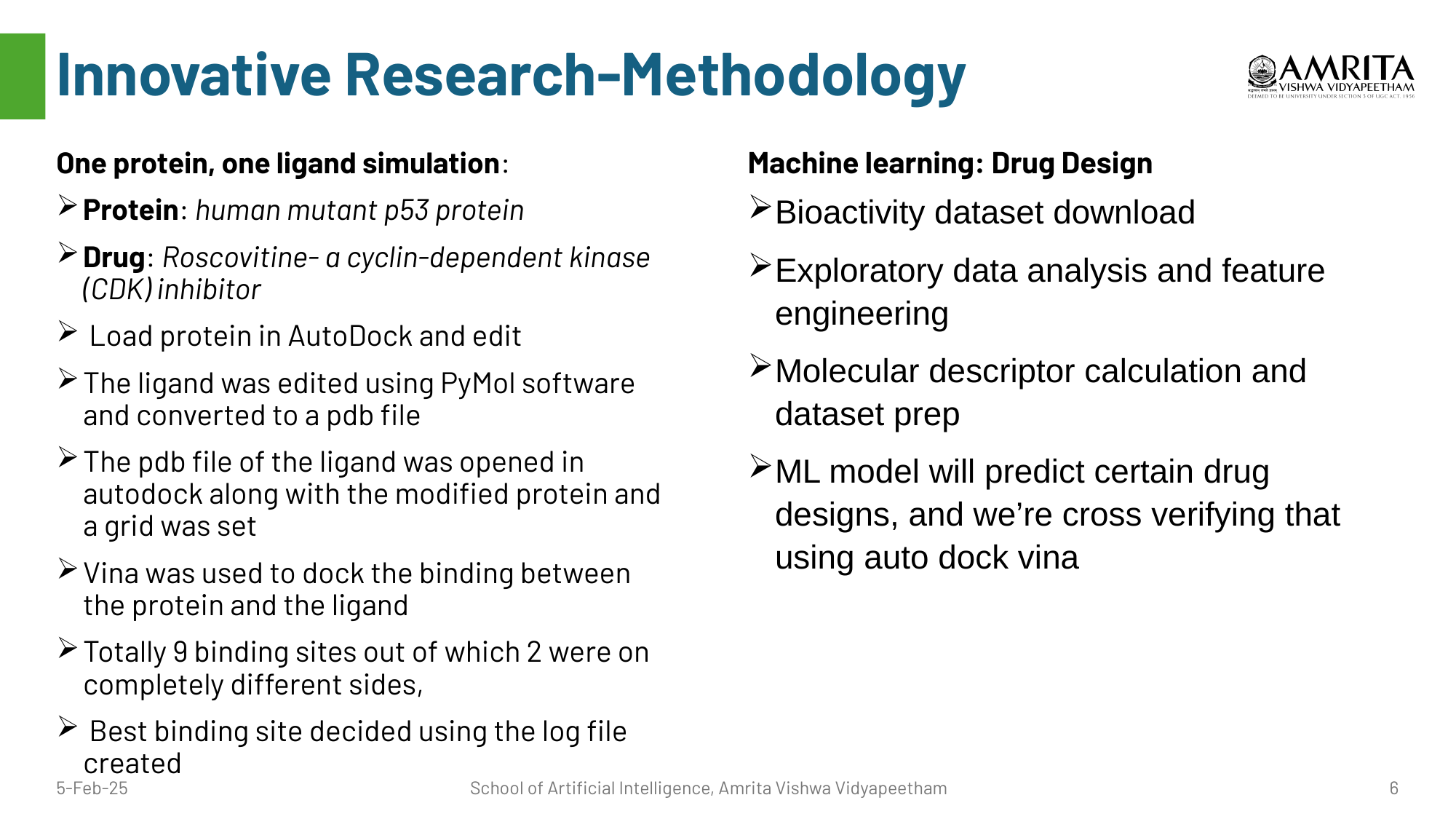

# Innovative Research-Methodology
One protein, one ligand simulation:
Protein: human mutant p53 protein
Drug: Roscovitine- a cyclin-dependent kinase (CDK) inhibitor
 Load protein in AutoDock and edit
The ligand was edited using PyMol software and converted to a pdb file
The pdb file of the ligand was opened in autodock along with the modified protein and a grid was set
Vina was used to dock the binding between the protein and the ligand
Totally 9 binding sites out of which 2 were on completely different sides,
 Best binding site decided using the log file created
Machine learning: Drug Design
Bioactivity dataset download
Exploratory data analysis and feature engineering
Molecular descriptor calculation and dataset prep
ML model will predict certain drug designs, and we’re cross verifying that using auto dock vina

6
5-Feb-25
School of Artificial Intelligence, Amrita Vishwa Vidyapeetham